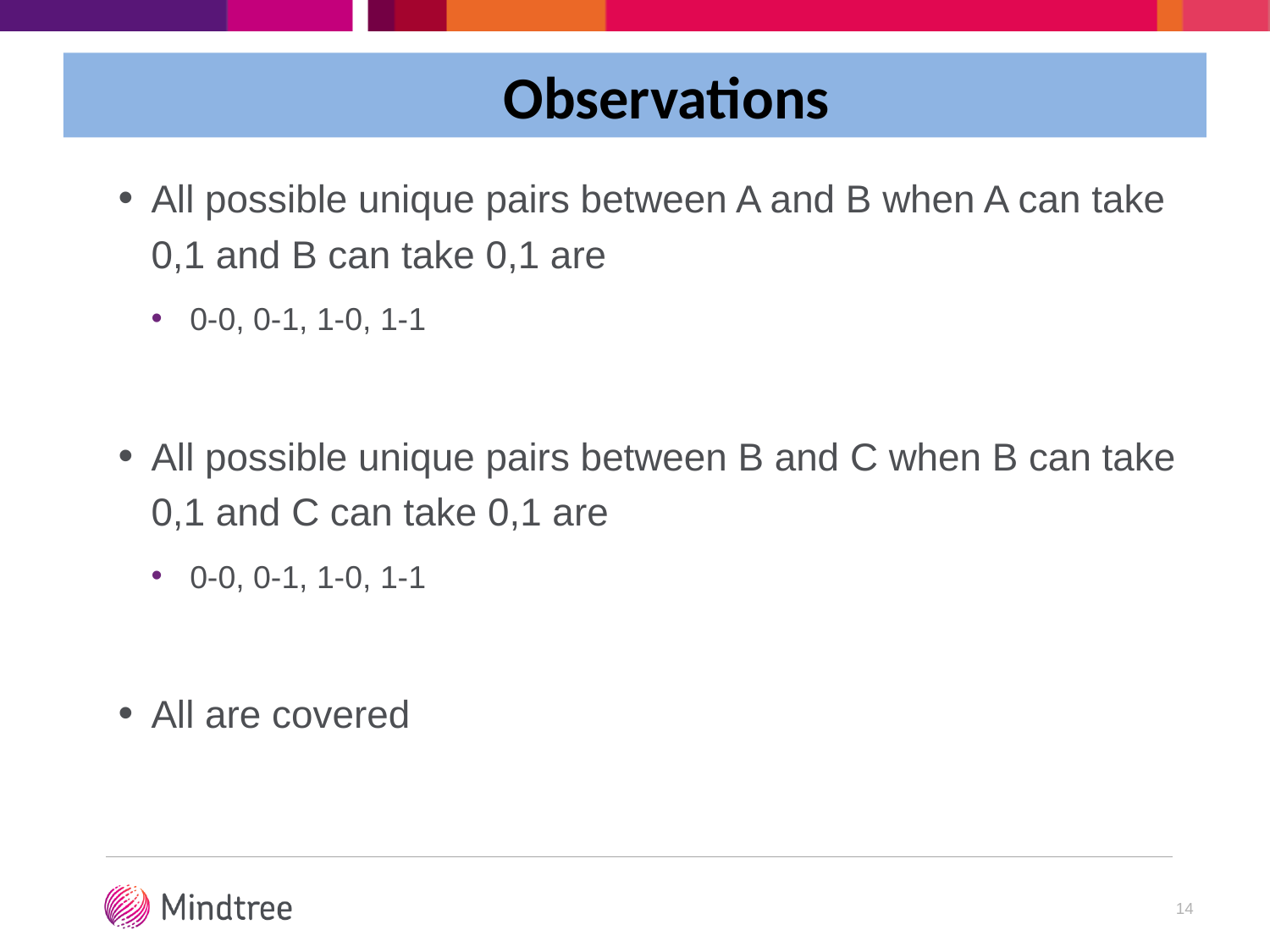

Observations
All possible unique pairs between A and B when A can take 0,1 and B can take 0,1 are
0-0, 0-1, 1-0, 1-1

All possible unique pairs between B and C when B can take 0,1 and C can take 0,1 are
0-0, 0-1, 1-0, 1-1

All are covered

14